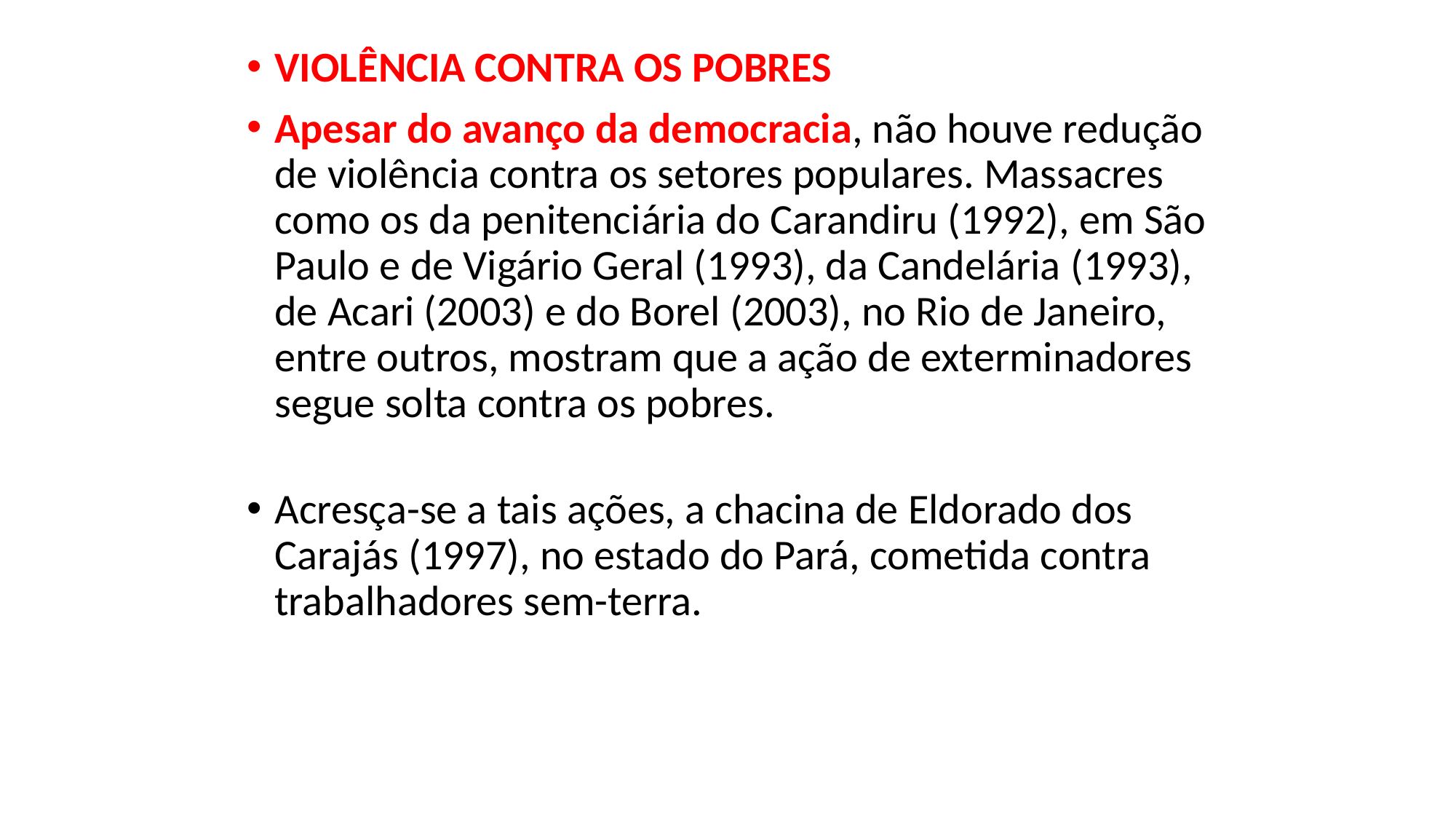

VIOLÊNCIA CONTRA OS POBRES
Apesar do avanço da democracia, não houve redução de violência contra os setores populares. Massacres como os da penitenciária do Carandiru (1992), em São Paulo e de Vigário Geral (1993), da Candelária (1993), de Acari (2003) e do Borel (2003), no Rio de Janeiro, entre outros, mostram que a ação de exterminadores segue solta contra os pobres.
Acresça-se a tais ações, a chacina de Eldorado dos Carajás (1997), no estado do Pará, cometida contra trabalhadores sem-terra.